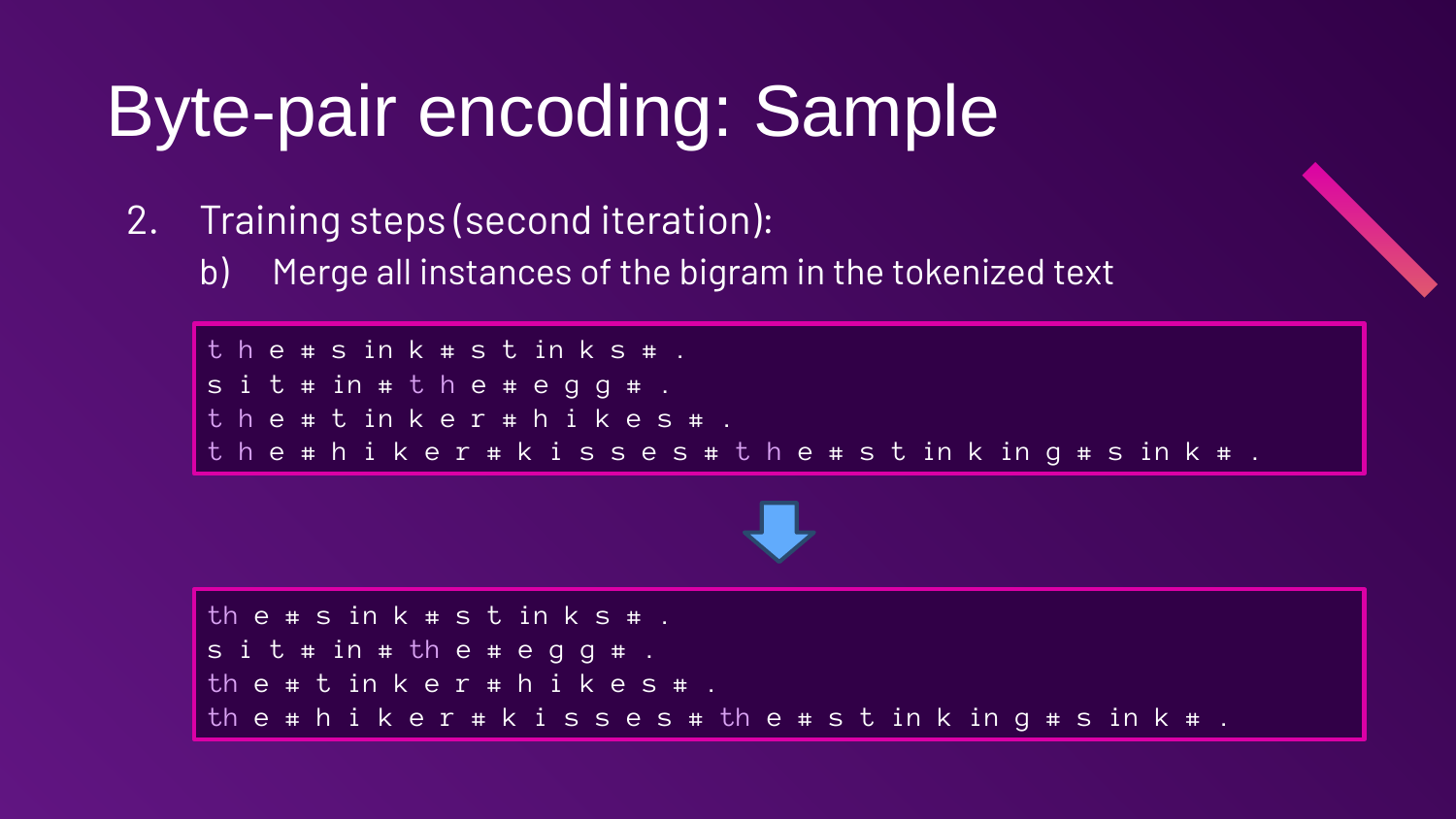

# Byte-pair encoding: Sample
Training steps (second iteration):
Merge all instances of the bigram in the tokenized text
t h e # s in k # s t in k s # .
s i t # in # t h e # e g g # .
t h e # t in k e r # h i k e s # .
t h e # h i k e r # k i s s e s # t h e # s t in k in g # s in k # .

th e # s in k # s t in k s # .
s i t # in # th e # e g g # .
th e # t in k e r # h i k e s # .
th e # h i k e r # k i s s e s # th e # s t in k in g # s in k # .